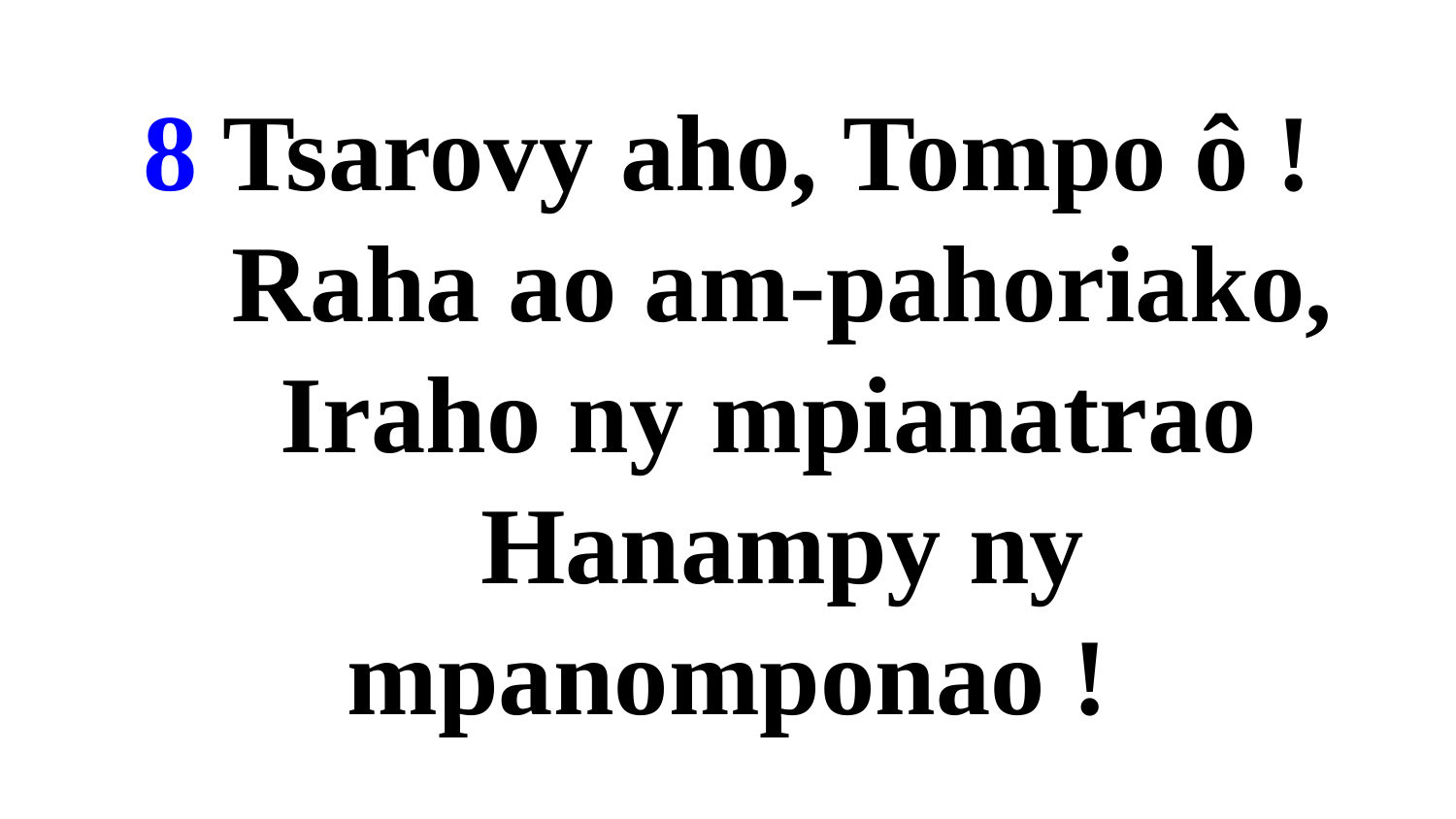

# 8 Tsarovy aho, Tompo ô ! Raha ao am-pahoriako, Iraho ny mpianatrao Hanampy ny mpanomponao !